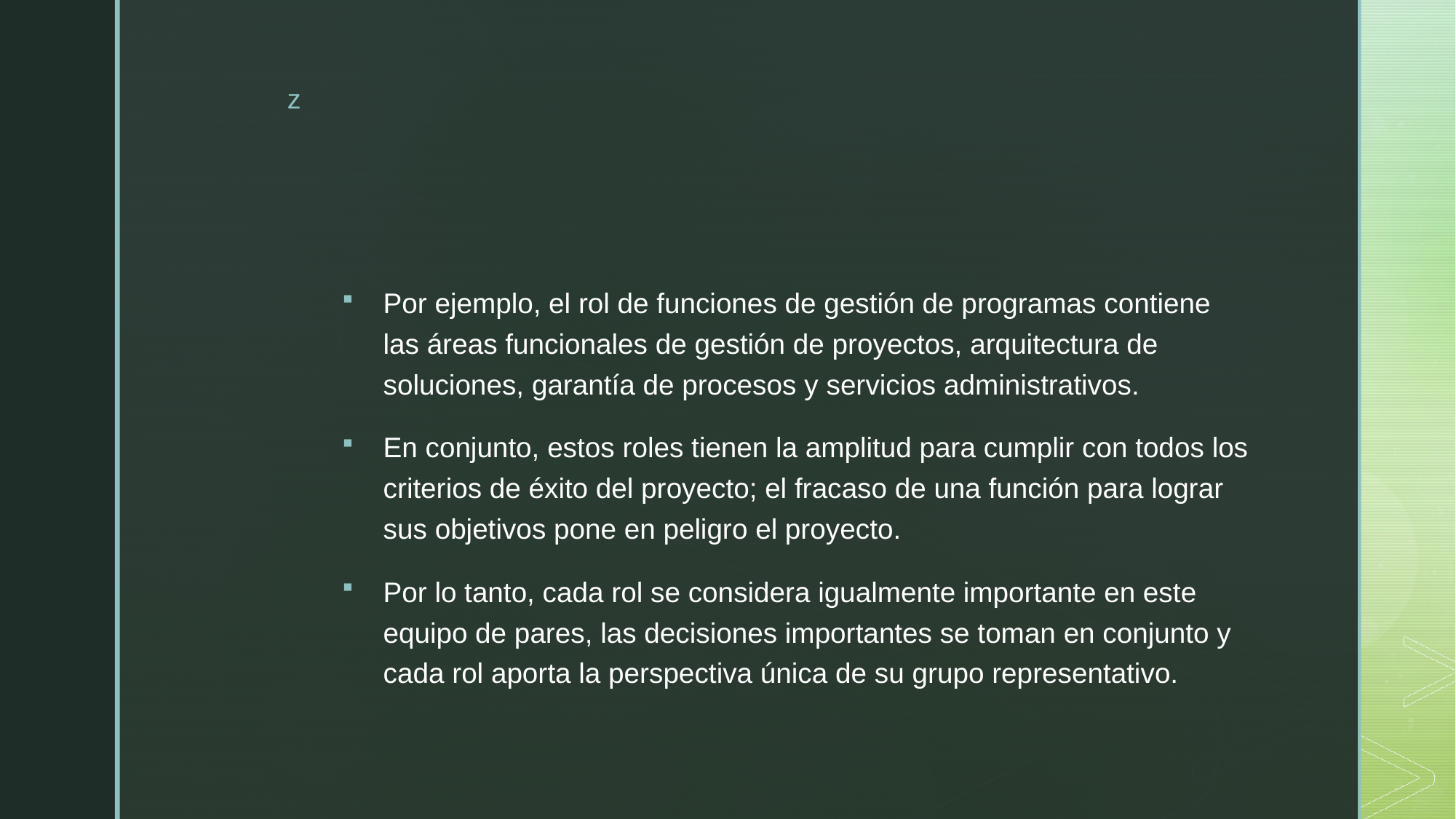

#
Por ejemplo, el rol de funciones de gestión de programas contiene las áreas funcionales de gestión de proyectos, arquitectura de soluciones, garantía de procesos y servicios administrativos.
En conjunto, estos roles tienen la amplitud para cumplir con todos los criterios de éxito del proyecto; el fracaso de una función para lograr sus objetivos pone en peligro el proyecto.
Por lo tanto, cada rol se considera igualmente importante en este equipo de pares, las decisiones importantes se toman en conjunto y cada rol aporta la perspectiva única de su grupo representativo.